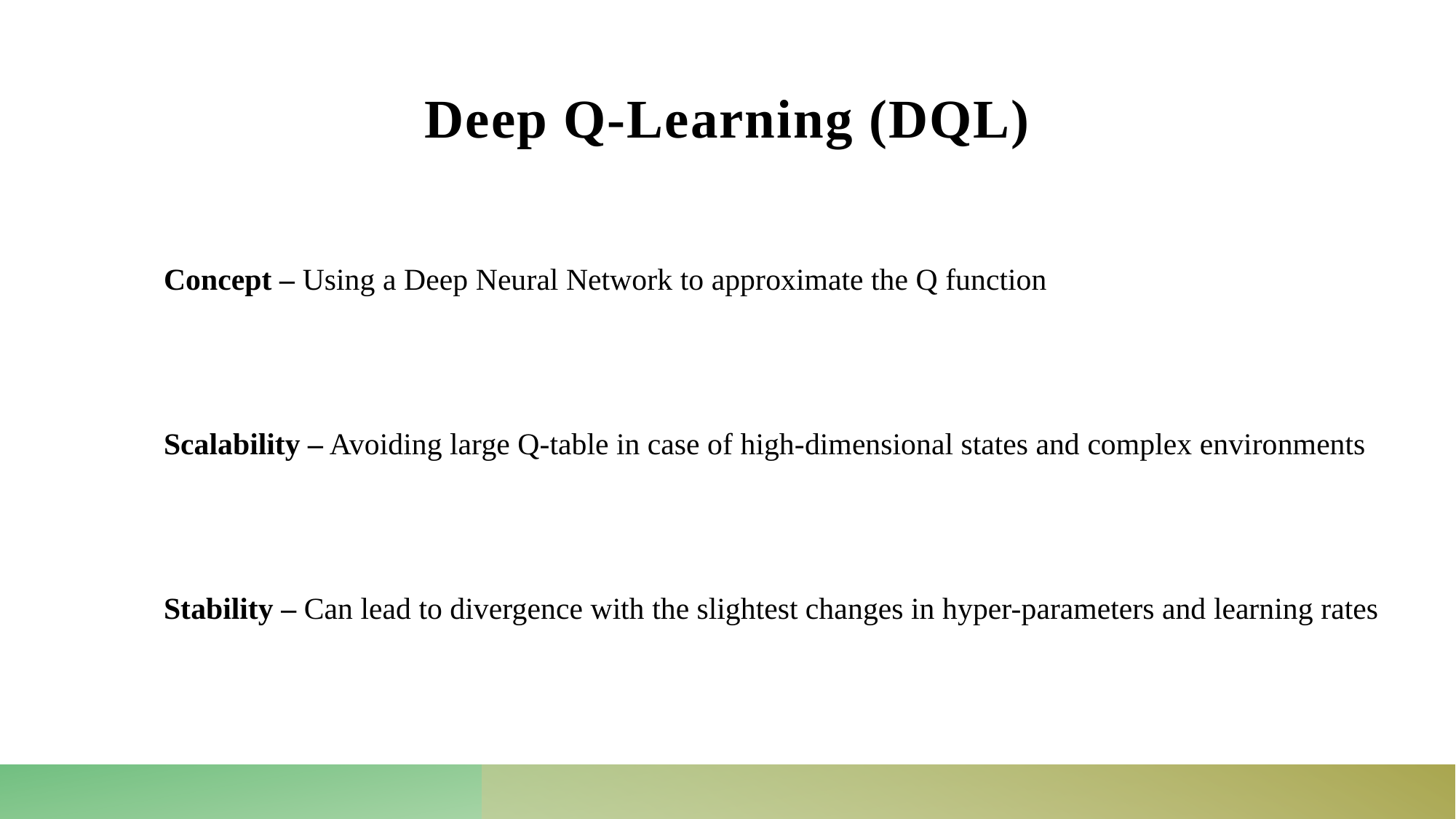

# Deep Q-Learning (DQL)
Concept – Using a Deep Neural Network to approximate the Q function

Scalability – Avoiding large Q-table in case of high-dimensional states and complex environments

Stability – Can lead to divergence with the slightest changes in hyper-parameters and learning rates